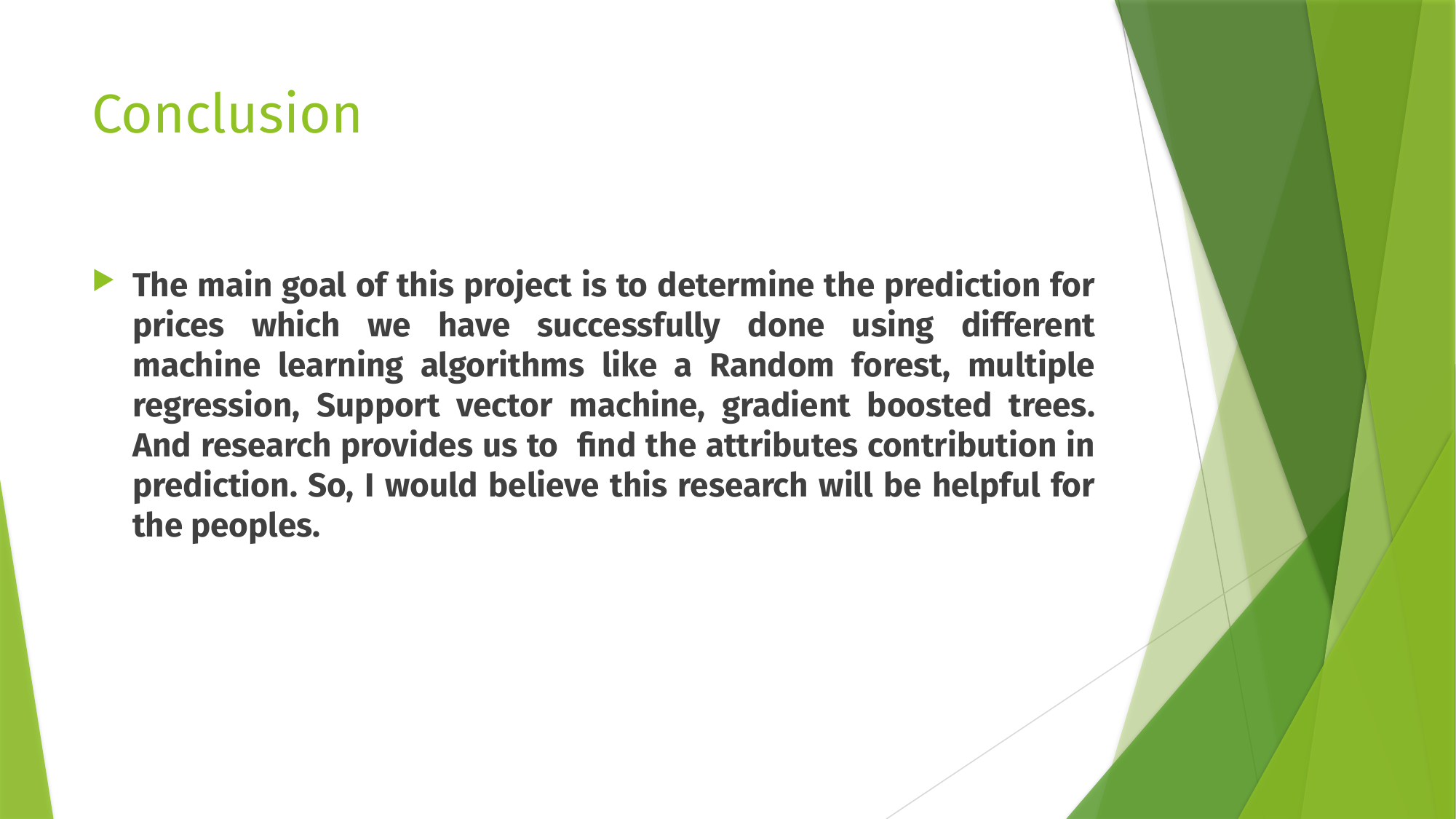

# Conclusion
The main goal of this project is to determine the prediction for prices which we have successfully done using different machine learning algorithms like a Random forest, multiple regression, Support vector machine, gradient boosted trees. And research provides us to  find the attributes contribution in prediction. So, I would believe this research will be helpful for the peoples.